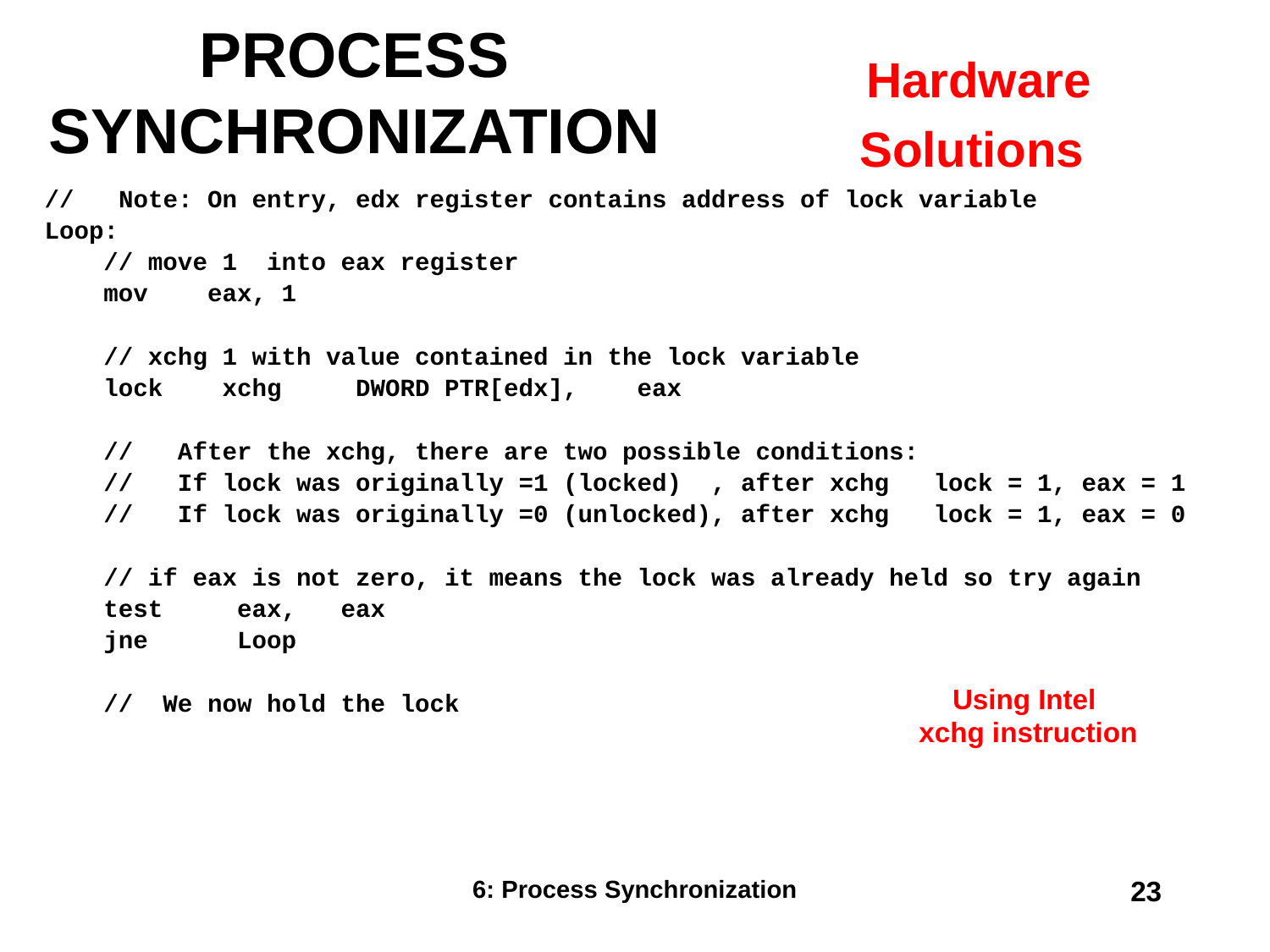

# PROCESS SYNCHRONIZATION
Hardware
Solutions
//   Note: On entry, edx register contains address of lock variable
Loop:
    // move 1  into eax register
    mov    eax, 1

    // xchg 1 with value contained in the lock variable
    lock    xchg     DWORD PTR[edx],    eax

    //   After the xchg, there are two possible conditions:
    //   If lock was originally =1 (locked)  , after xchg   lock = 1, eax = 1
    //   If lock was originally =0 (unlocked), after xchg   lock = 1, eax = 0

    // if eax is not zero, it means the lock was already held so try again
    test     eax,   eax
    jne      Loop

    //  We now hold the lock
Using Intel
xchg instruction
6: Process Synchronization
23